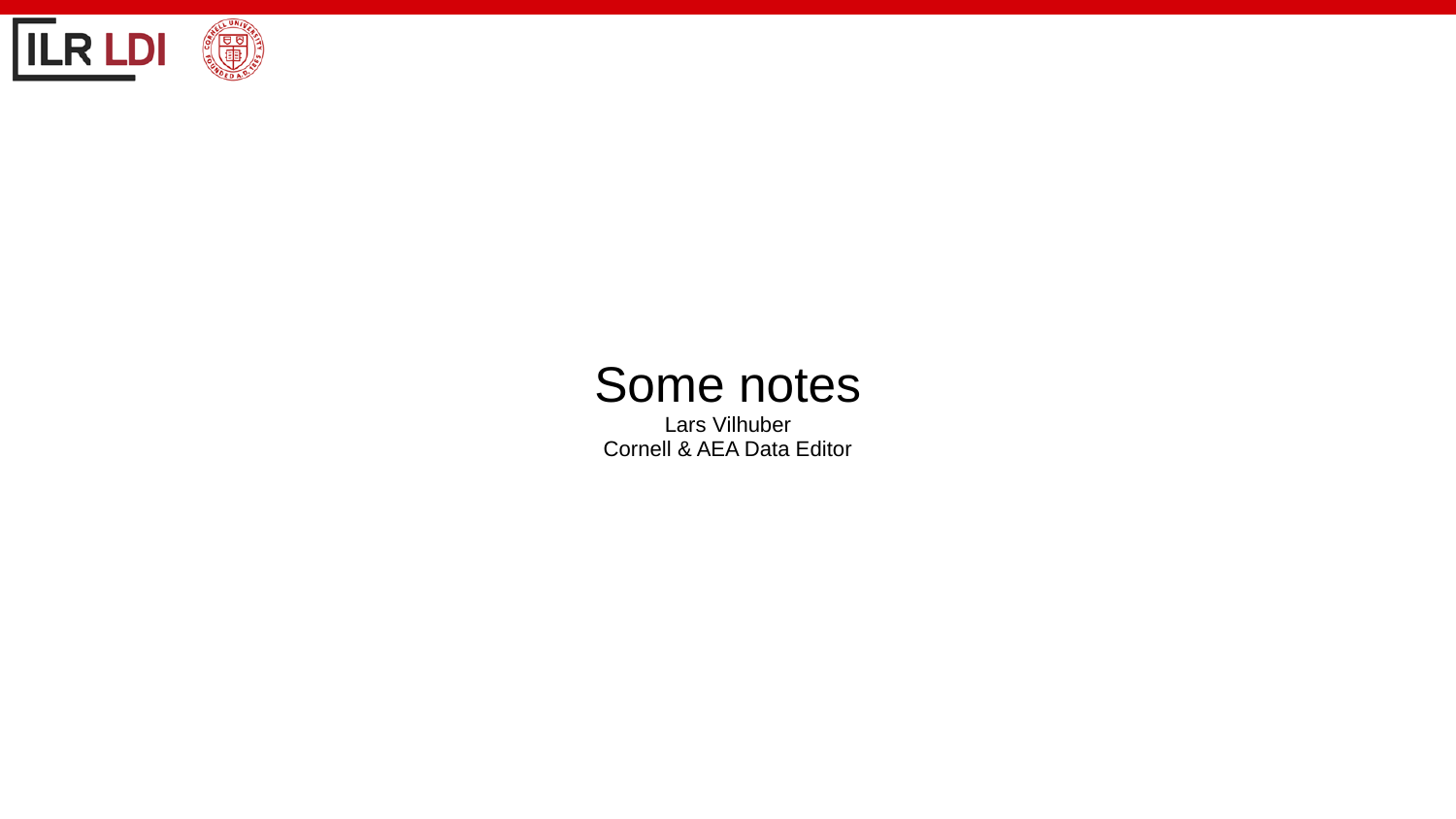

# Some notes
Lars Vilhuber
Cornell & AEA Data Editor